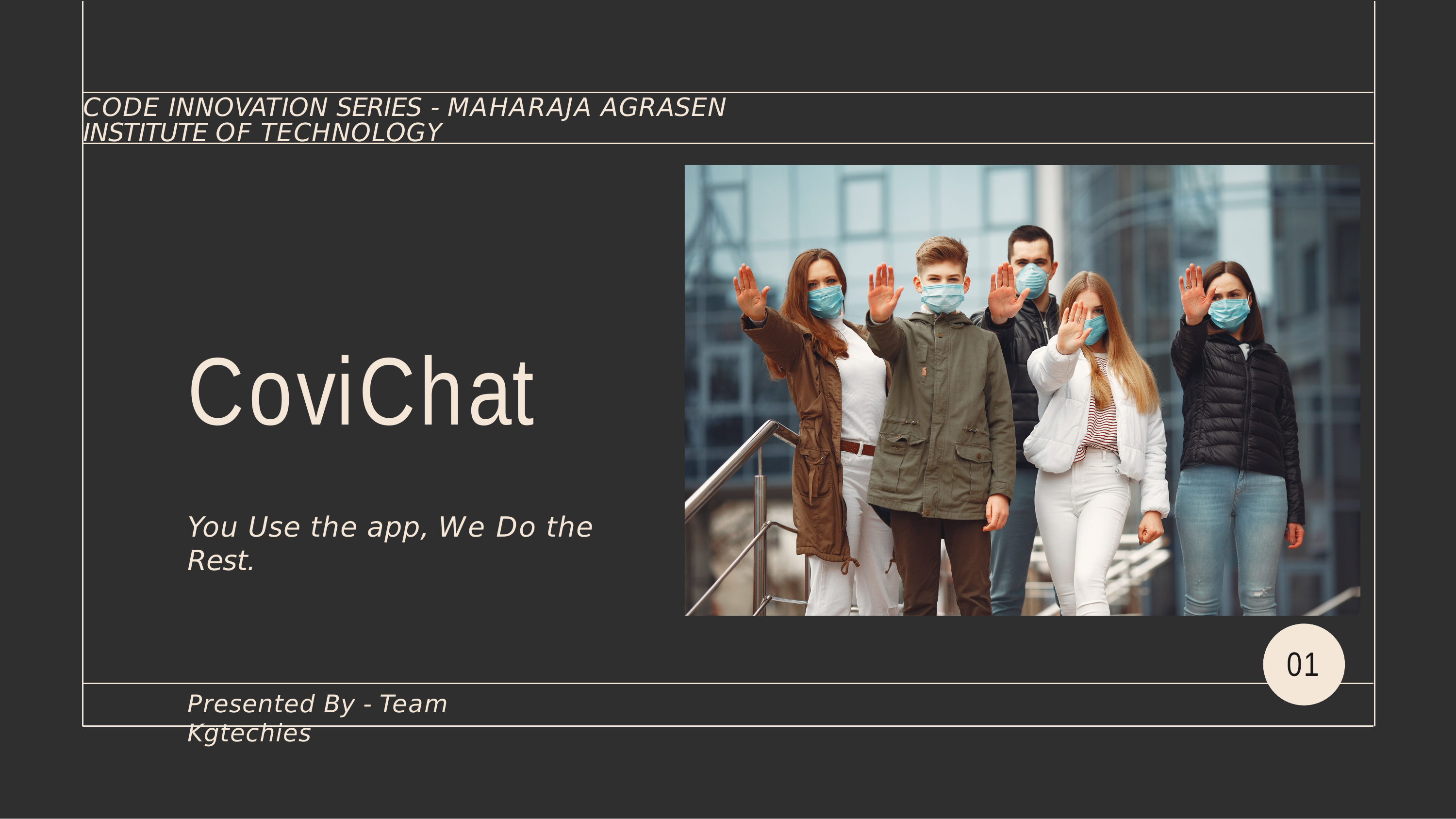

CODE INNOVATION SERIES - MAHARAJA AGRASEN  INSTITUTE OF TECHNOLOGY
# CoviChat
You Use the app, We Do the Rest.
01
Presented By - Team Kgtechies